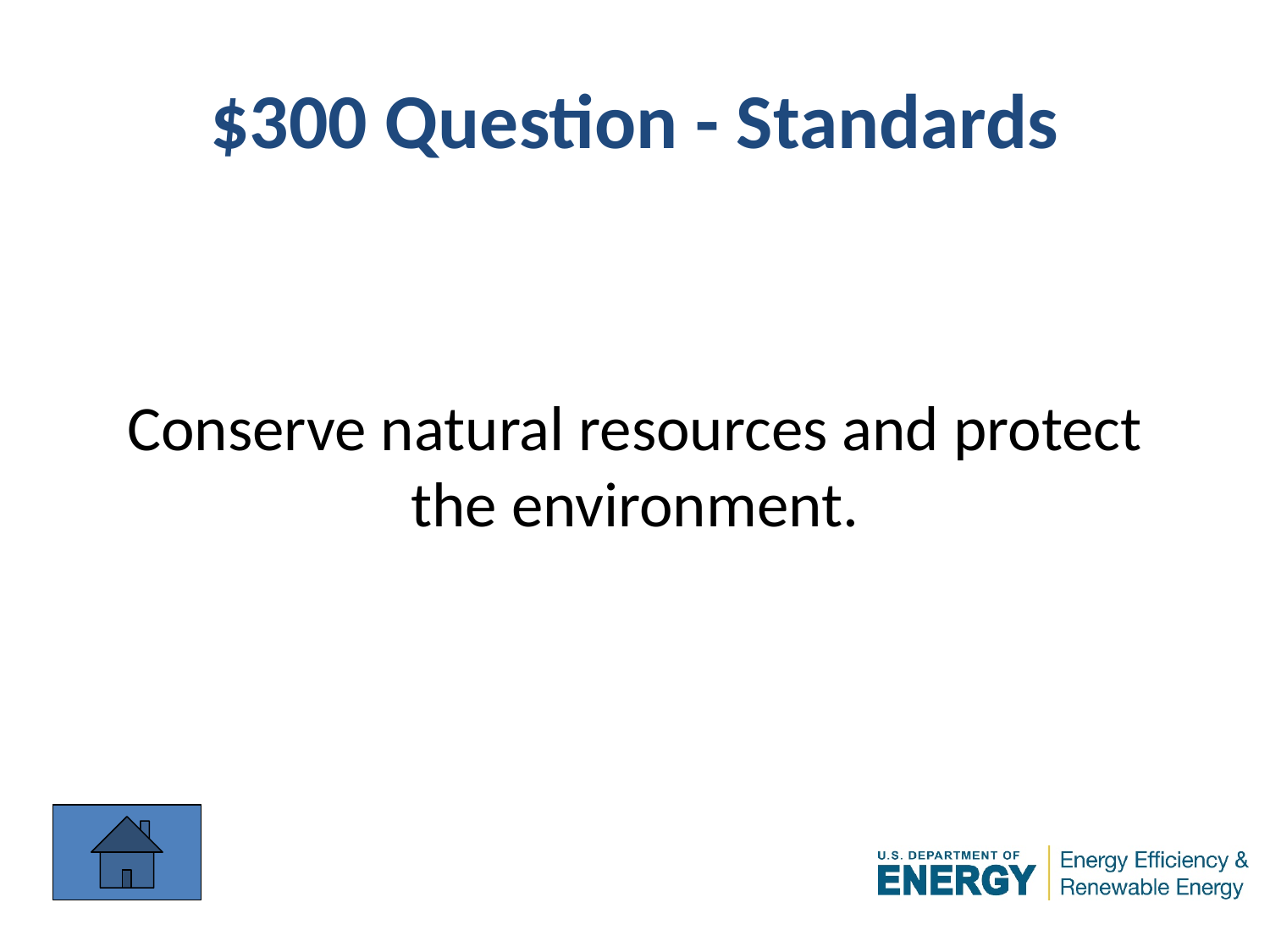

# $300 Question - Standards
Conserve natural resources and protect
the environment.